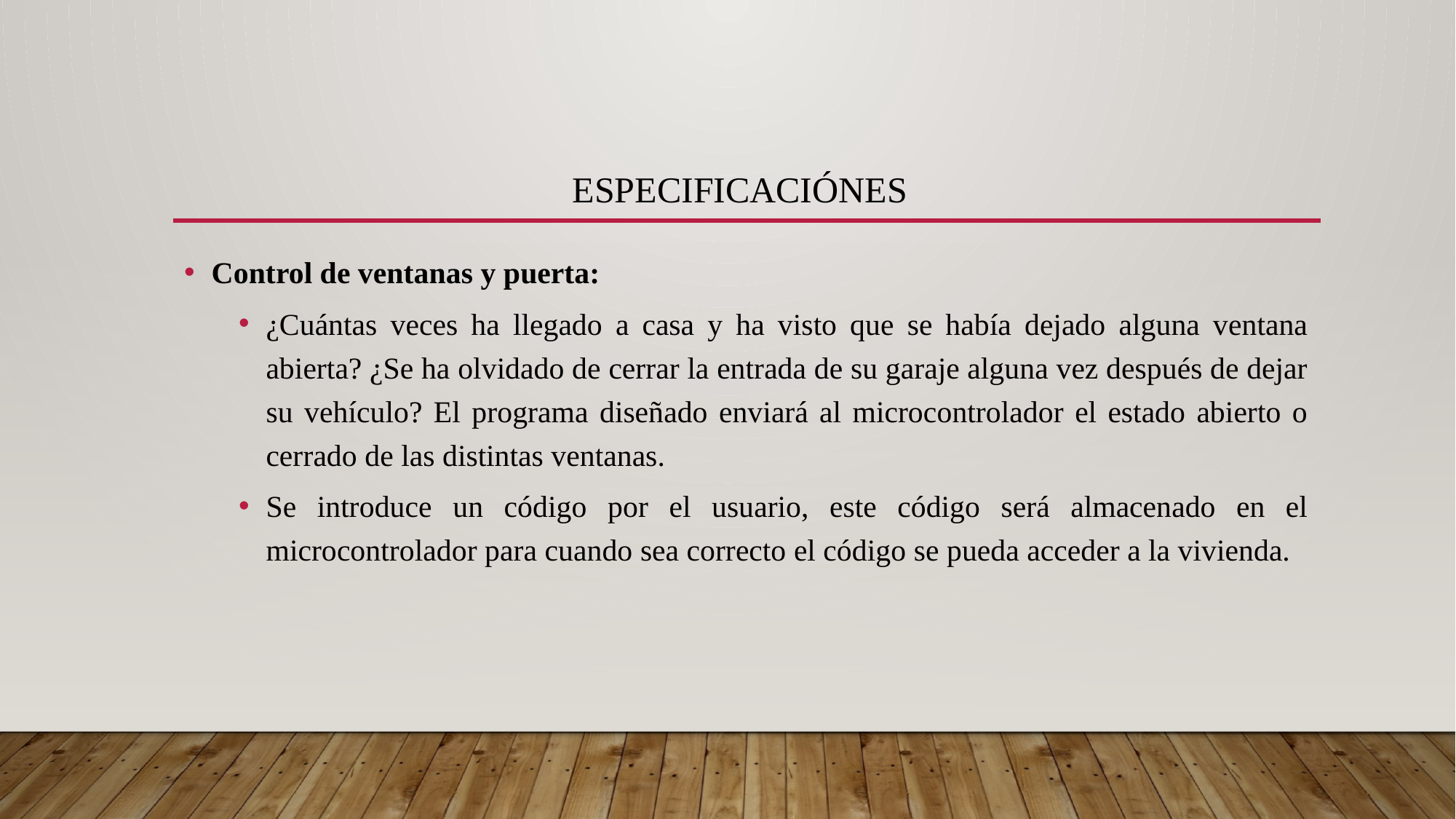

# eSPECIFICACIÓNES
Control de ventanas y puerta:
¿Cuántas veces ha llegado a casa y ha visto que se había dejado alguna ventana abierta? ¿Se ha olvidado de cerrar la entrada de su garaje alguna vez después de dejar su vehículo? El programa diseñado enviará al microcontrolador el estado abierto o cerrado de las distintas ventanas.
Se introduce un código por el usuario, este código será almacenado en el microcontrolador para cuando sea correcto el código se pueda acceder a la vivienda.